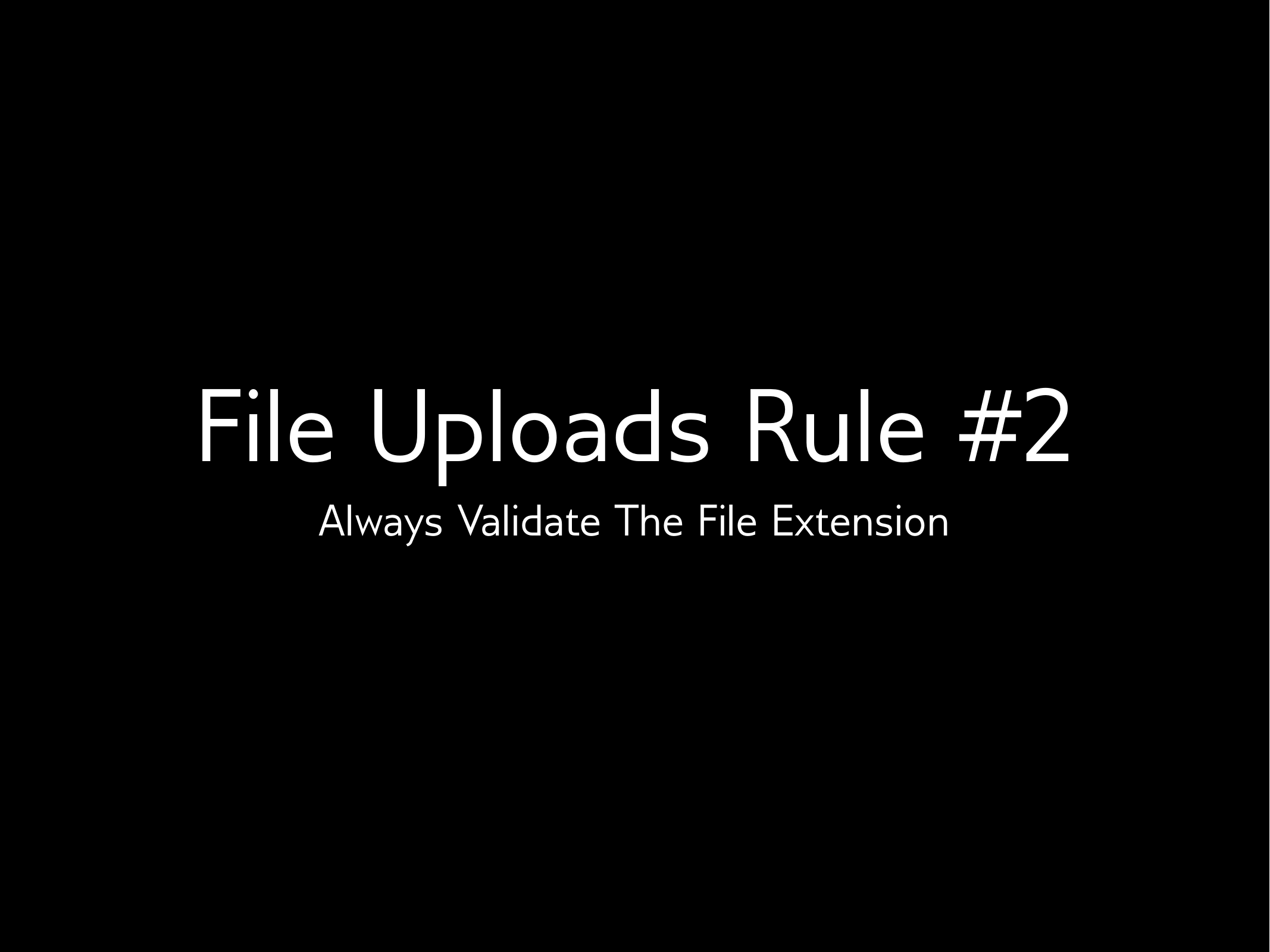

# File Uploads Rule #2
Always Validate The File Extension